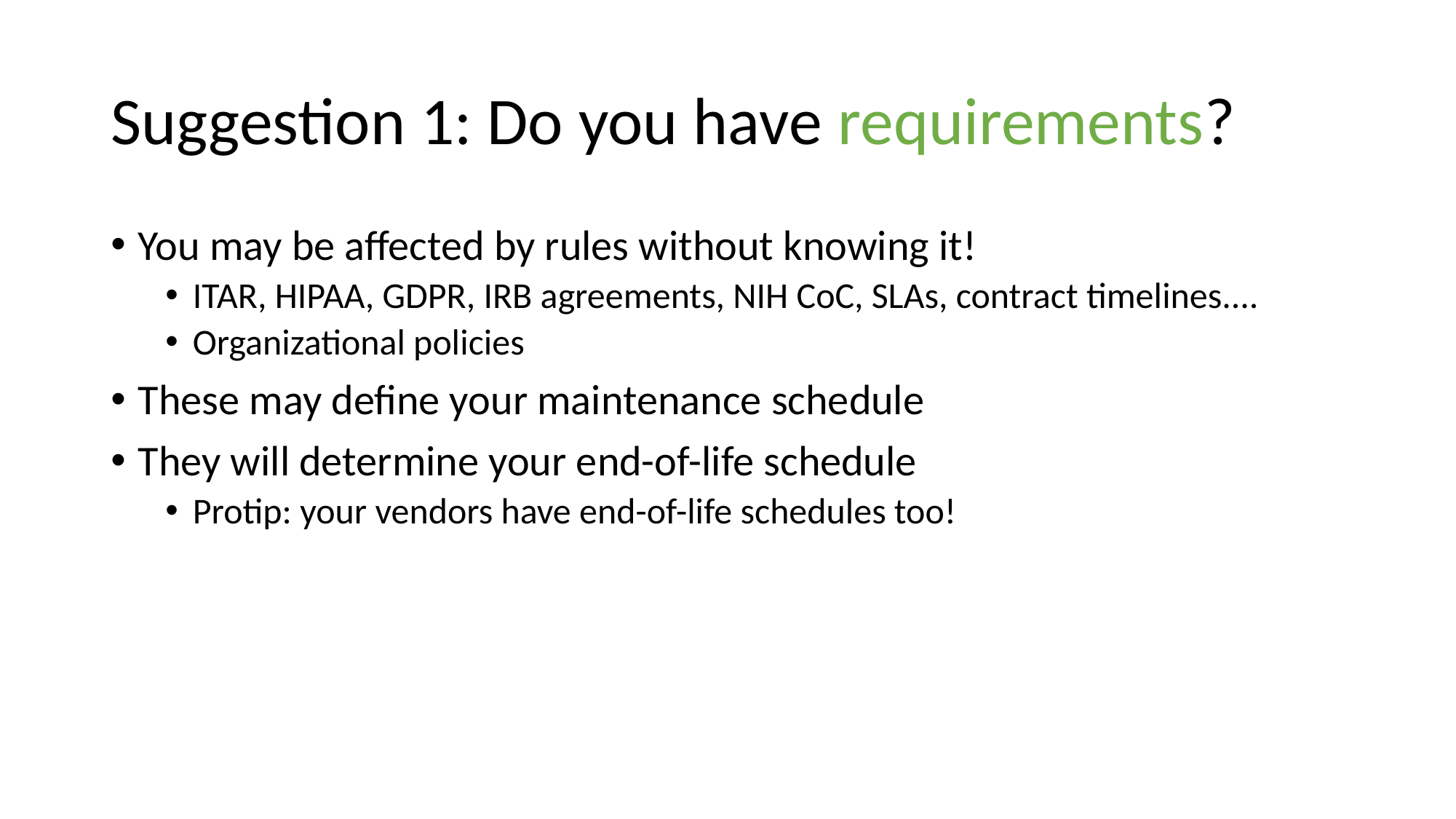

# Suggestion 1: Do you have requirements?
You may be affected by rules without knowing it!
ITAR, HIPAA, GDPR, IRB agreements, NIH CoC, SLAs, contract timelines....
Organizational policies
These may define your maintenance schedule
They will determine your end-of-life schedule
Protip: your vendors have end-of-life schedules too!